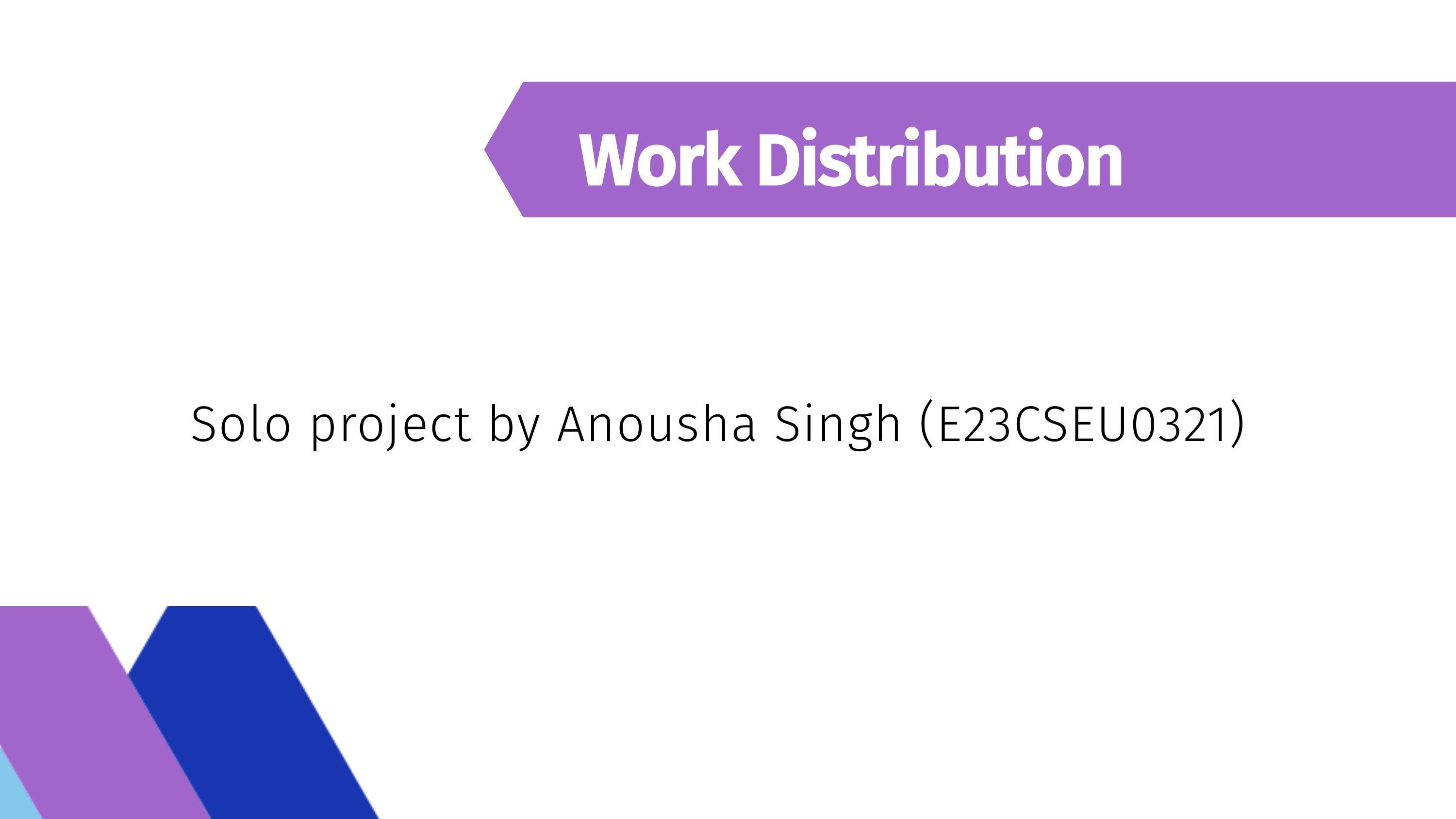

Work Distribution
Solo project by Anousha Singh (E23CSEU0321)